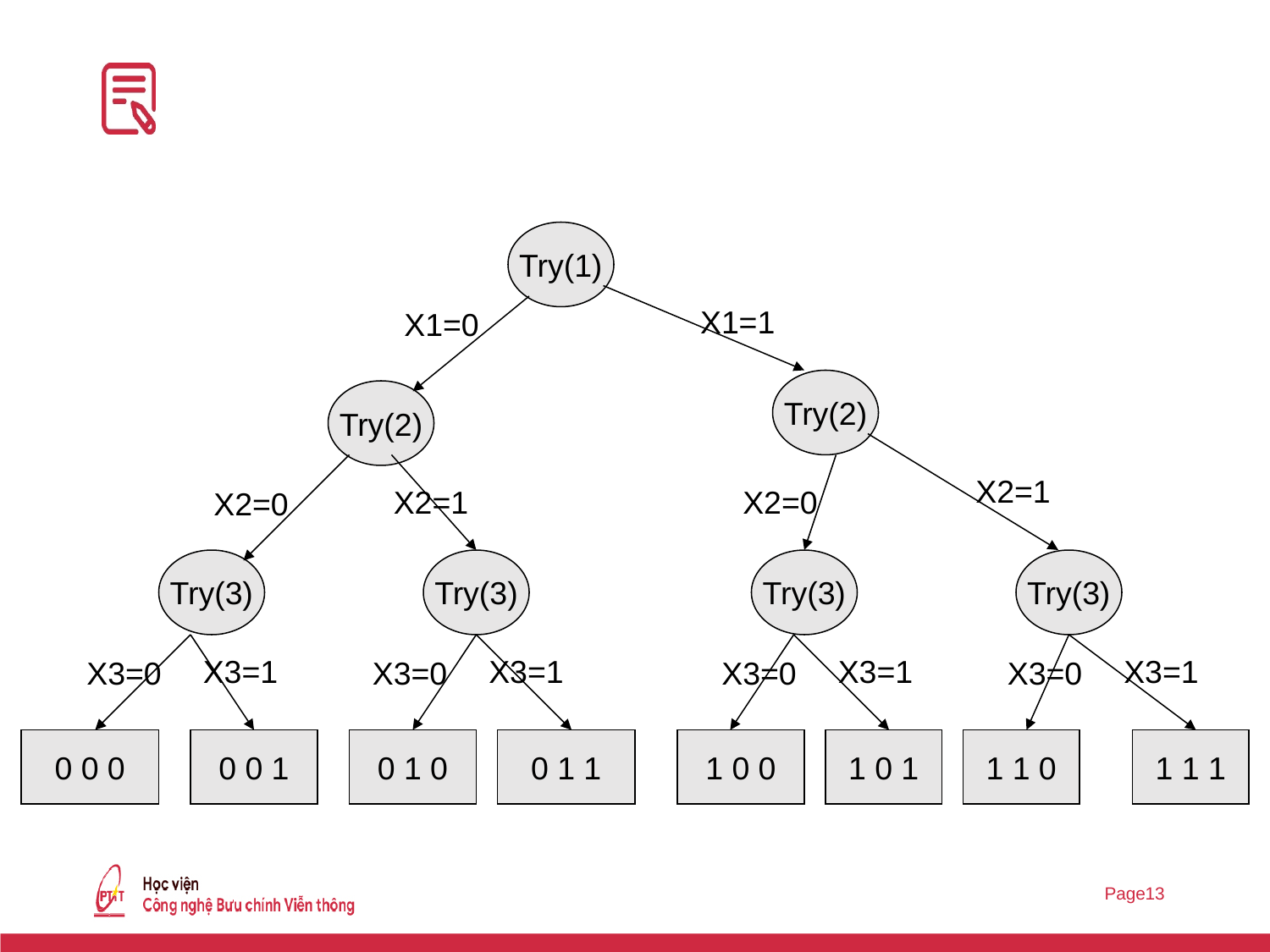

#
Try(1)

X1=1
X1=0
Try(2)
Try(2)

X2=1
X2=1
X2=0
X2=0
Try(3)
Try(3)
Try(3)
Try(3)

X3=1
X3=1
X3=1
X3=1
X3=0
X3=0
X3=0
X3=0
0 0 0
0 0 1
0 1 0
0 1 1
1 0 0
1 0 1
1 1 0
1 1 1